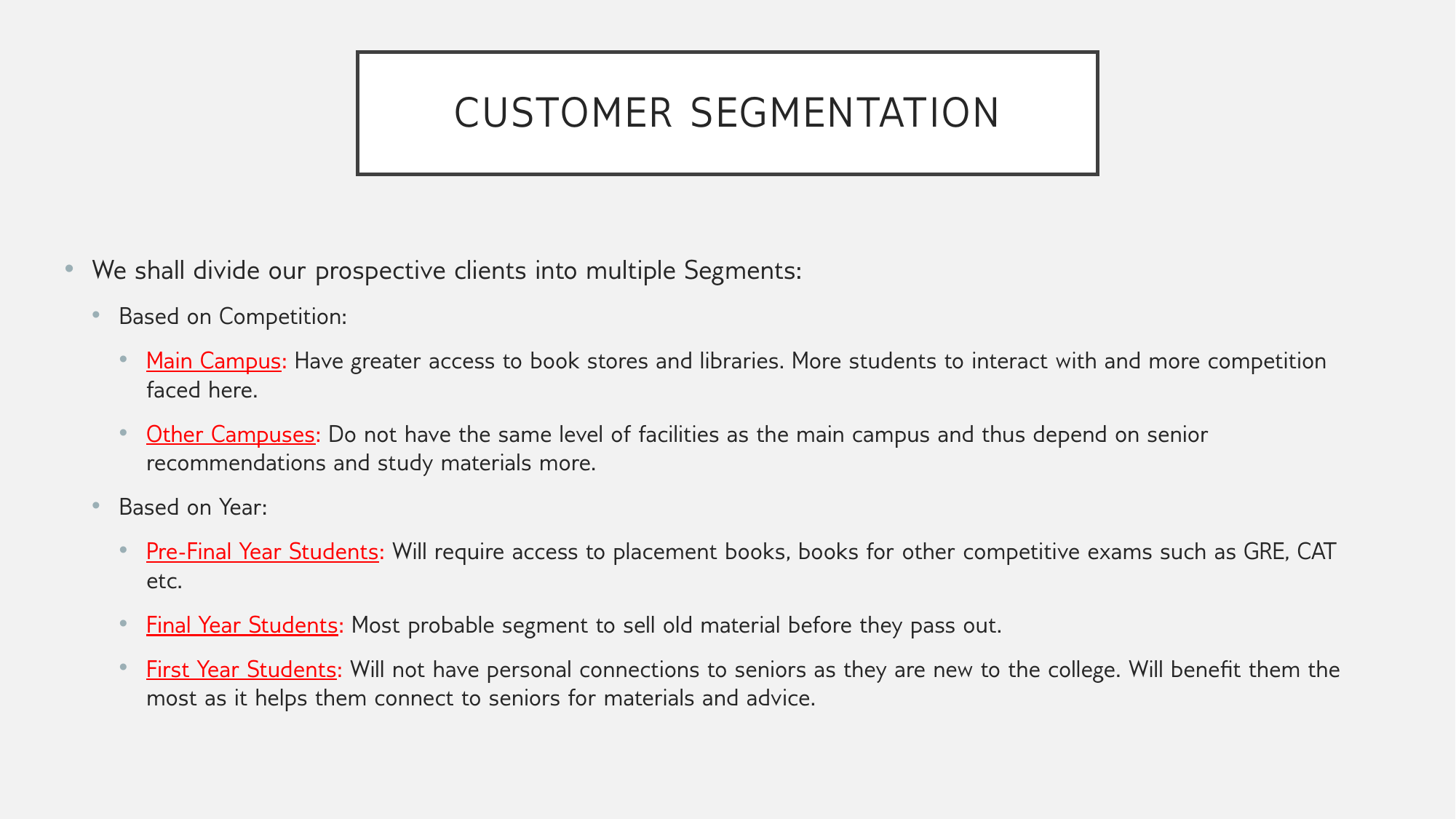

# Customer Segmentation
We shall divide our prospective clients into multiple Segments:
Based on Competition:
Main Campus: Have greater access to book stores and libraries. More students to interact with and more competition faced here.
Other Campuses: Do not have the same level of facilities as the main campus and thus depend on senior recommendations and study materials more.
Based on Year:
Pre-Final Year Students: Will require access to placement books, books for other competitive exams such as GRE, CAT etc.
Final Year Students: Most probable segment to sell old material before they pass out.
First Year Students: Will not have personal connections to seniors as they are new to the college. Will benefit them the most as it helps them connect to seniors for materials and advice.